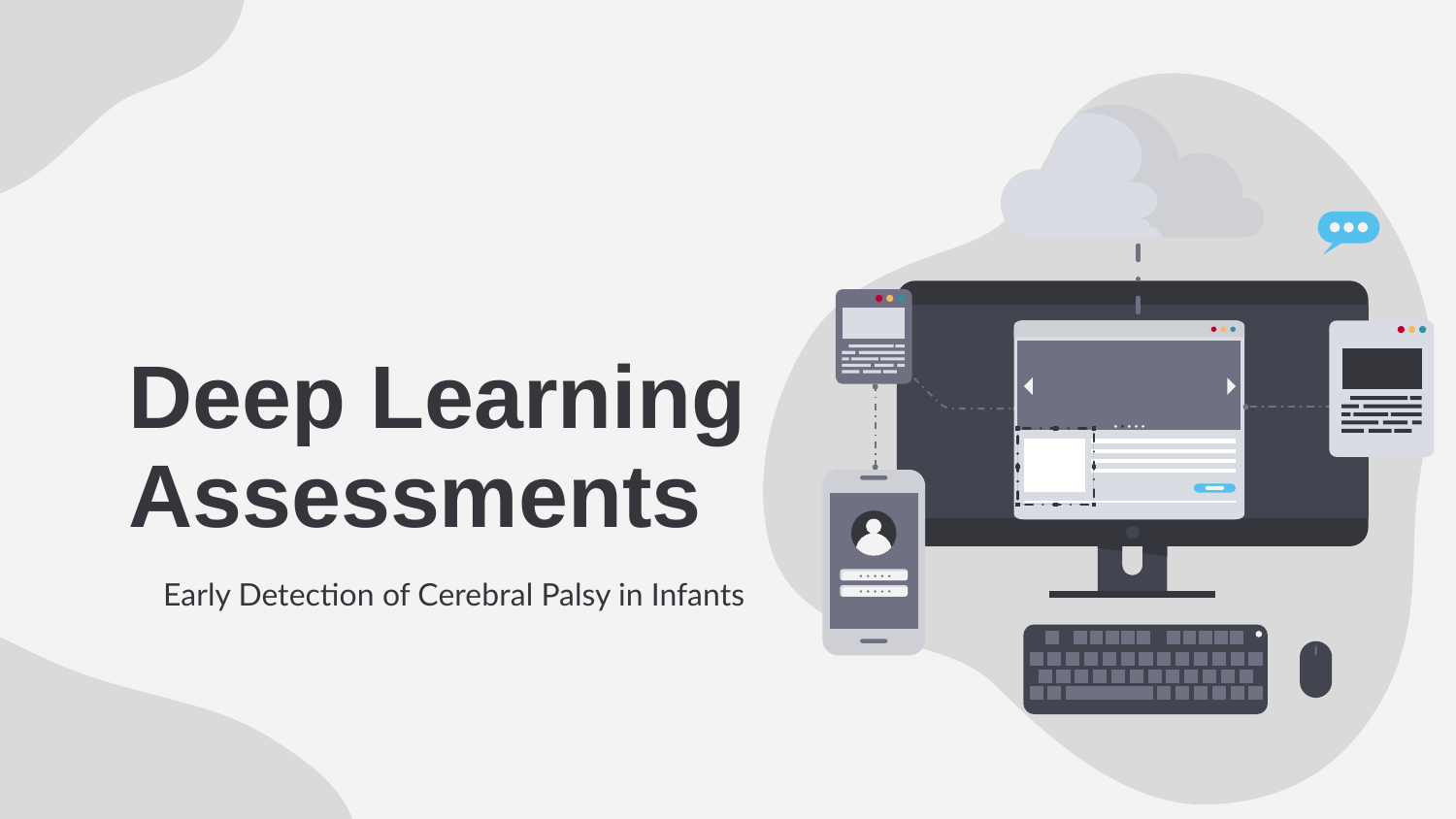

# Deep Learning Assessments
Early Detection of Cerebral Palsy in Infants